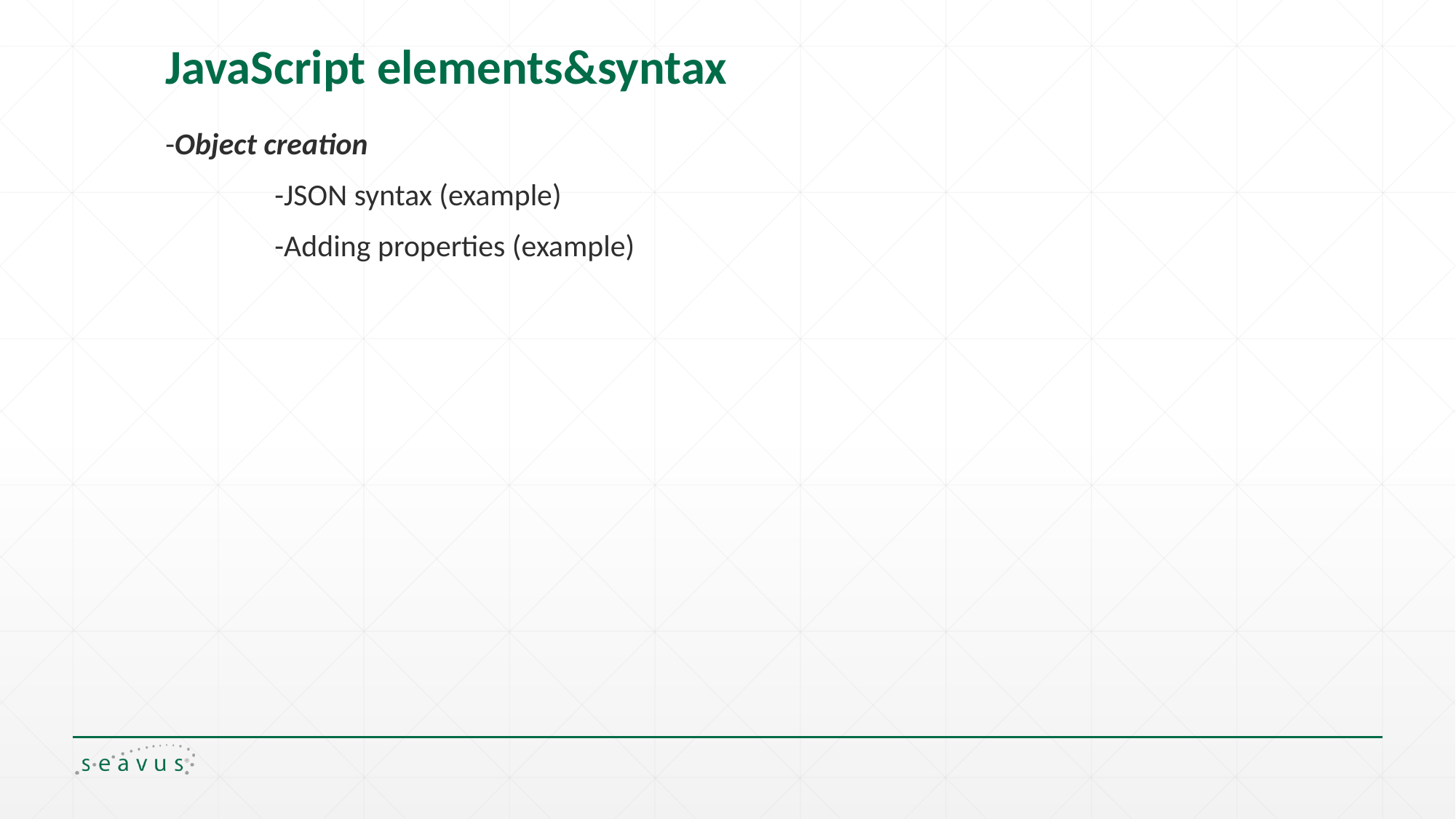

# JavaScript elements&syntax
-Object creation
	-JSON syntax (example)
	-Adding properties (example)